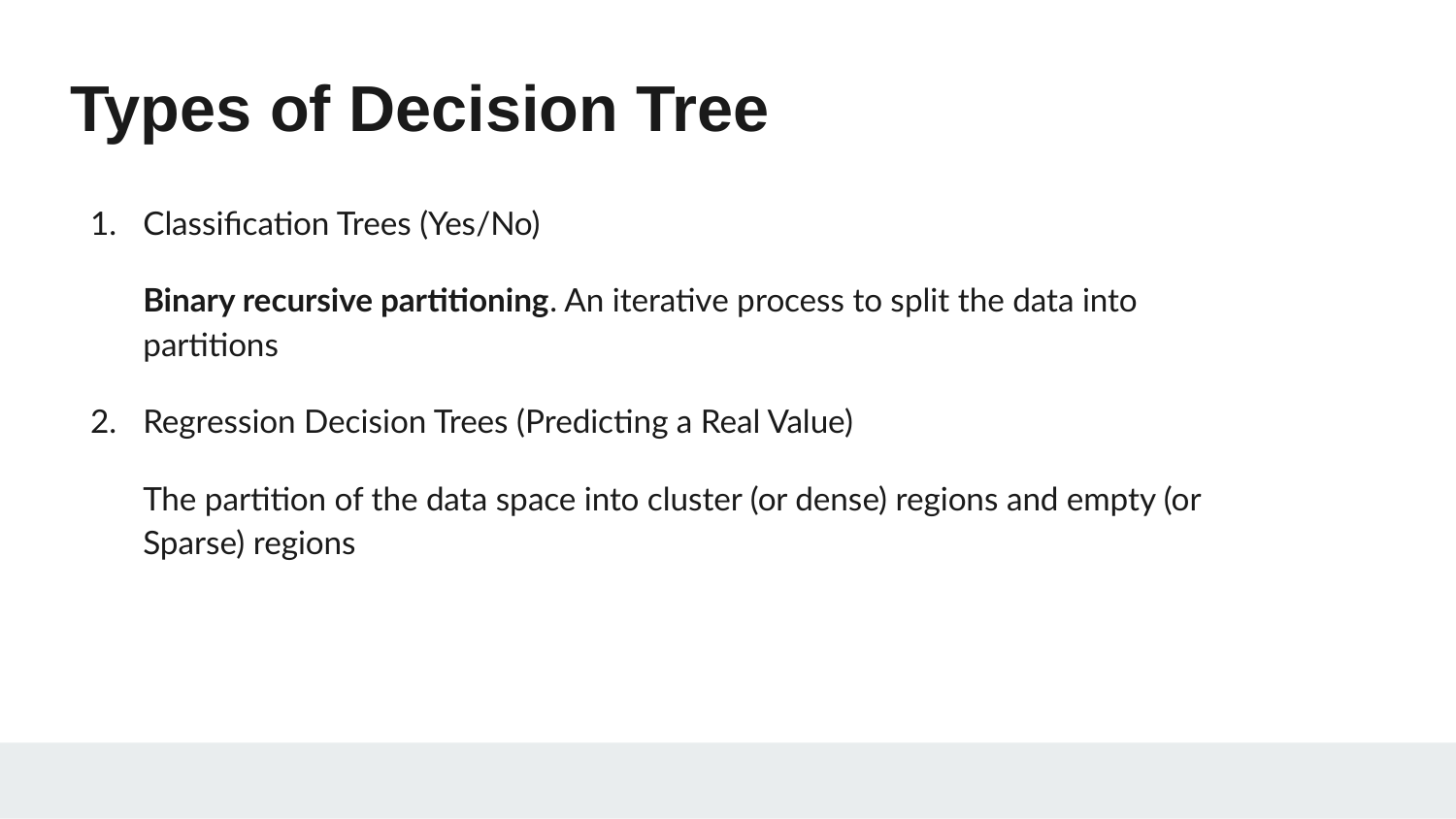

# Types of Decision Tree
Classification Trees (Yes/No)
Binary recursive partitioning. An iterative process to split the data into partitions
Regression Decision Trees (Predicting a Real Value)
The partition of the data space into cluster (or dense) regions and empty (or Sparse) regions